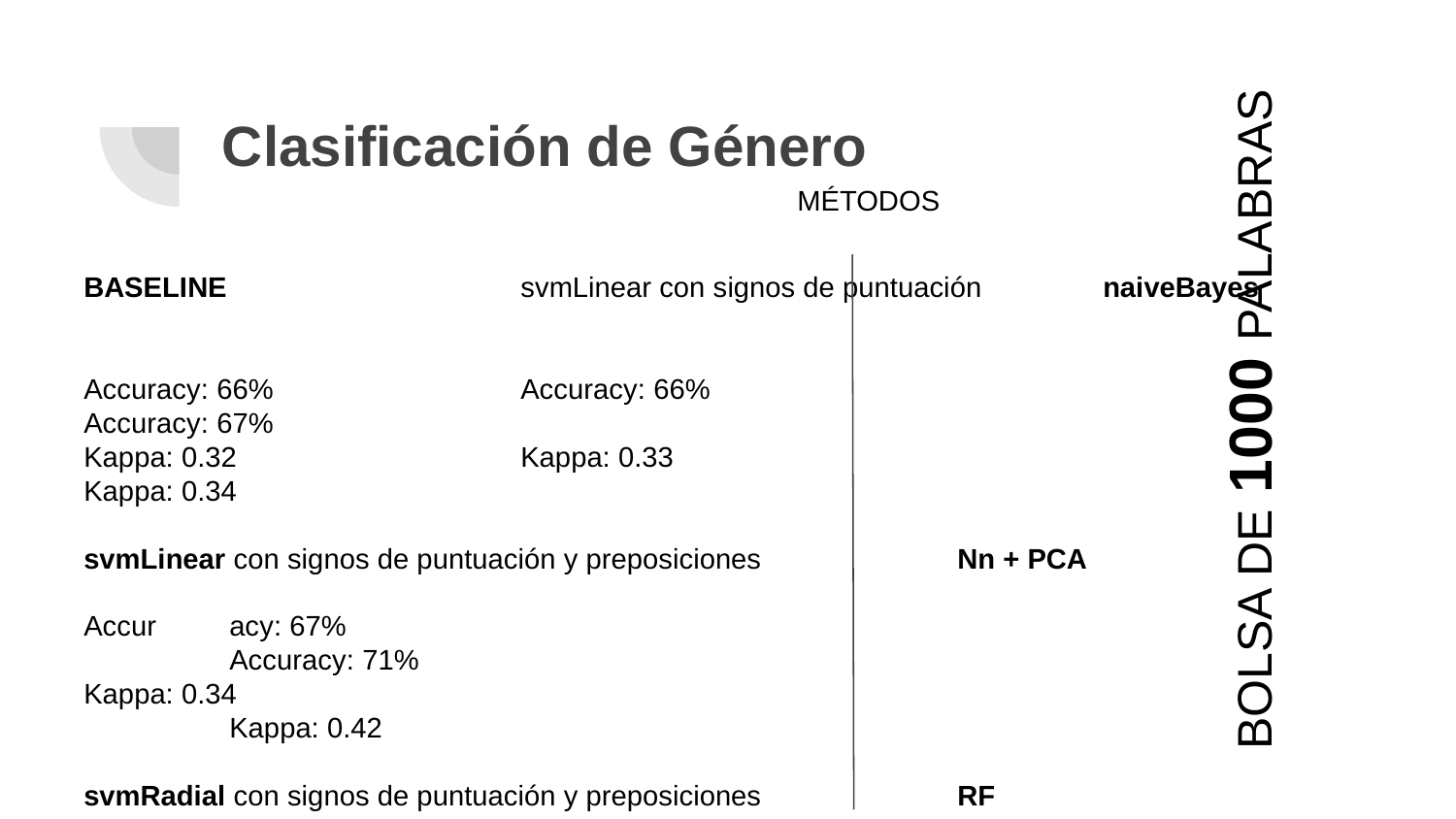

# Clasificación de Género
MÉTODOS
BASELINE			svmLinear con signos de puntuación	naiveBayes

Accuracy: 66%		Accuracy: 66%					Accuracy: 67%
Kappa: 0.32		Kappa: 0.33					Kappa: 0.34

svmLinear con signos de puntuación y preposiciones		Nn + PCA

Accur	acy: 67%									Accuracy: 71%
Kappa: 0.34									Kappa: 0.42

svmRadial con signos de puntuación y preposiciones		RF

Accuracy: 75%									Accuracy: 69%
Kappa: 0.50									kappa: 0.40

BOLSA DE 1000 PALABRAS